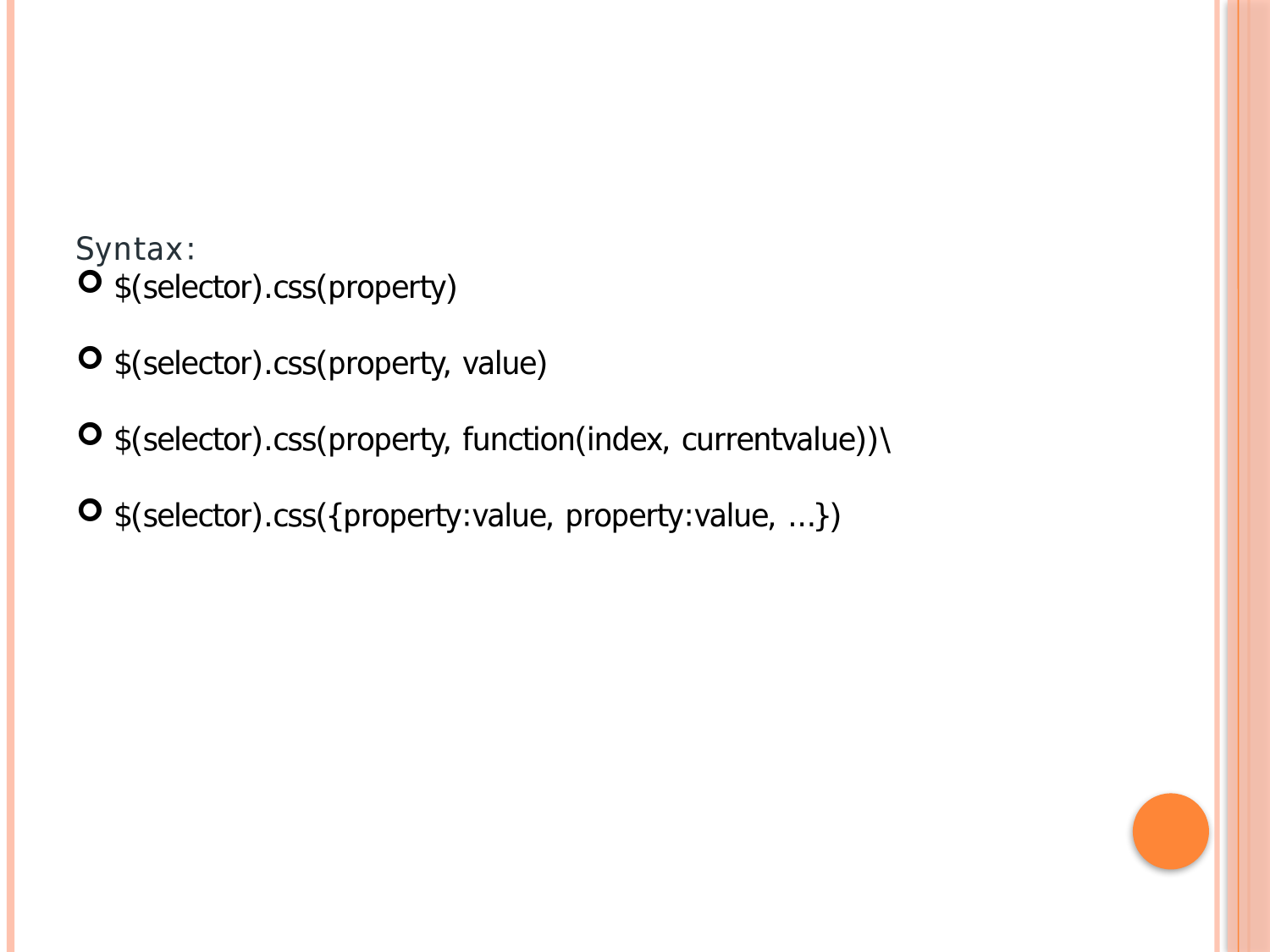

Syntax:
$(selector).css(property)
$(selector).css(property, value)

$(selector).css(property, function(index, currentvalue))\

$(selector).css({property:value, property:value, ...})